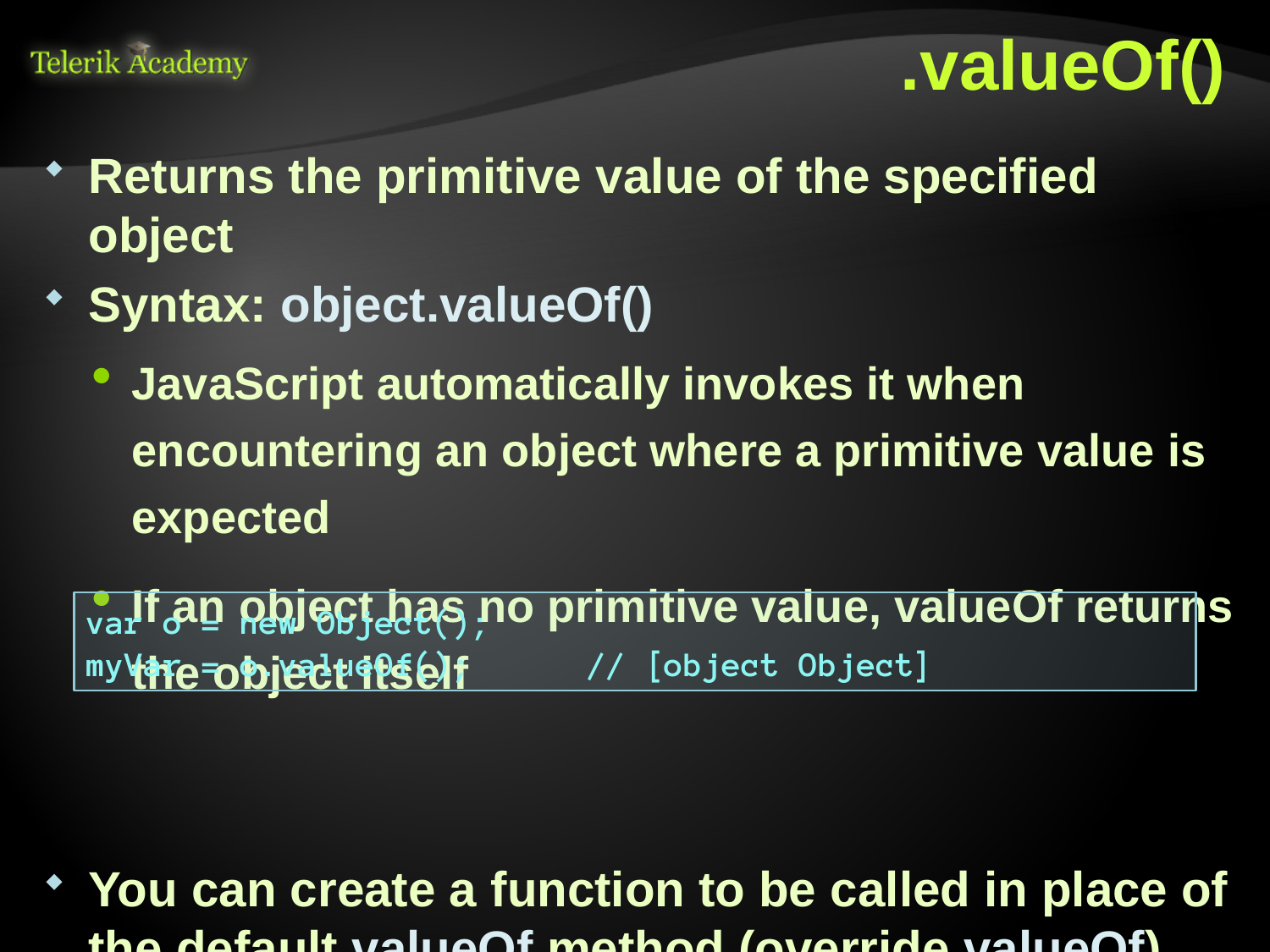

# .valueOf()
Returns the primitive value of the specified object
Syntax: object.valueOf()
JavaScript automatically invokes it when encountering an object where a primitive value is expected
If an object has no primitive value, valueOf returns the object itself

You can create a function to be called in place of the default valueOf method (override valueOf)
var o = new Object();
myVar = o.valueOf();      // [object Object]